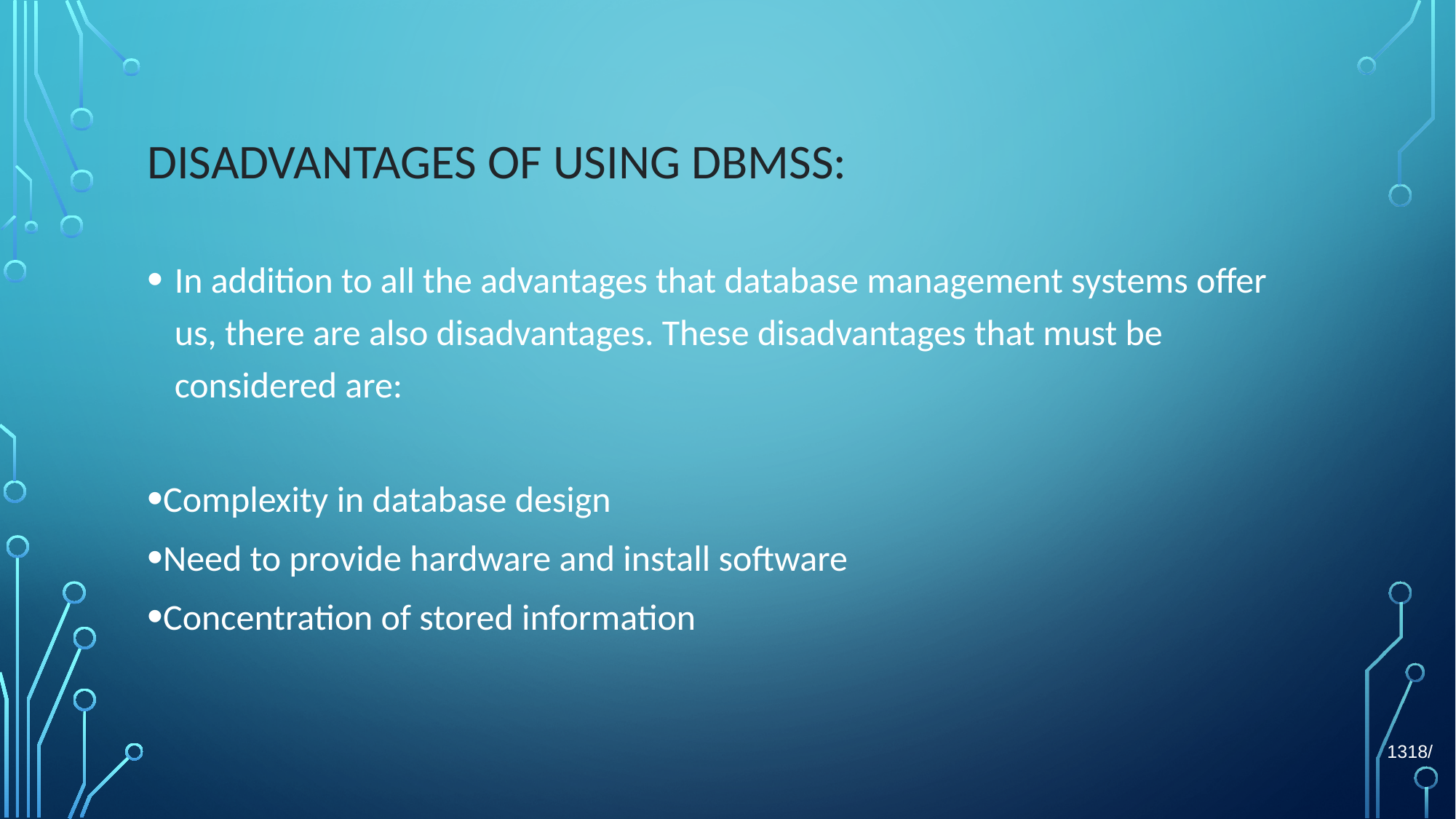

# Disadvantages of using DBMSs:
In addition to all the advantages that database management systems offer us, there are also disadvantages. These disadvantages that must be considered are:

Complexity in database design
Need to provide hardware and install software
Concentration of stored information

1318/